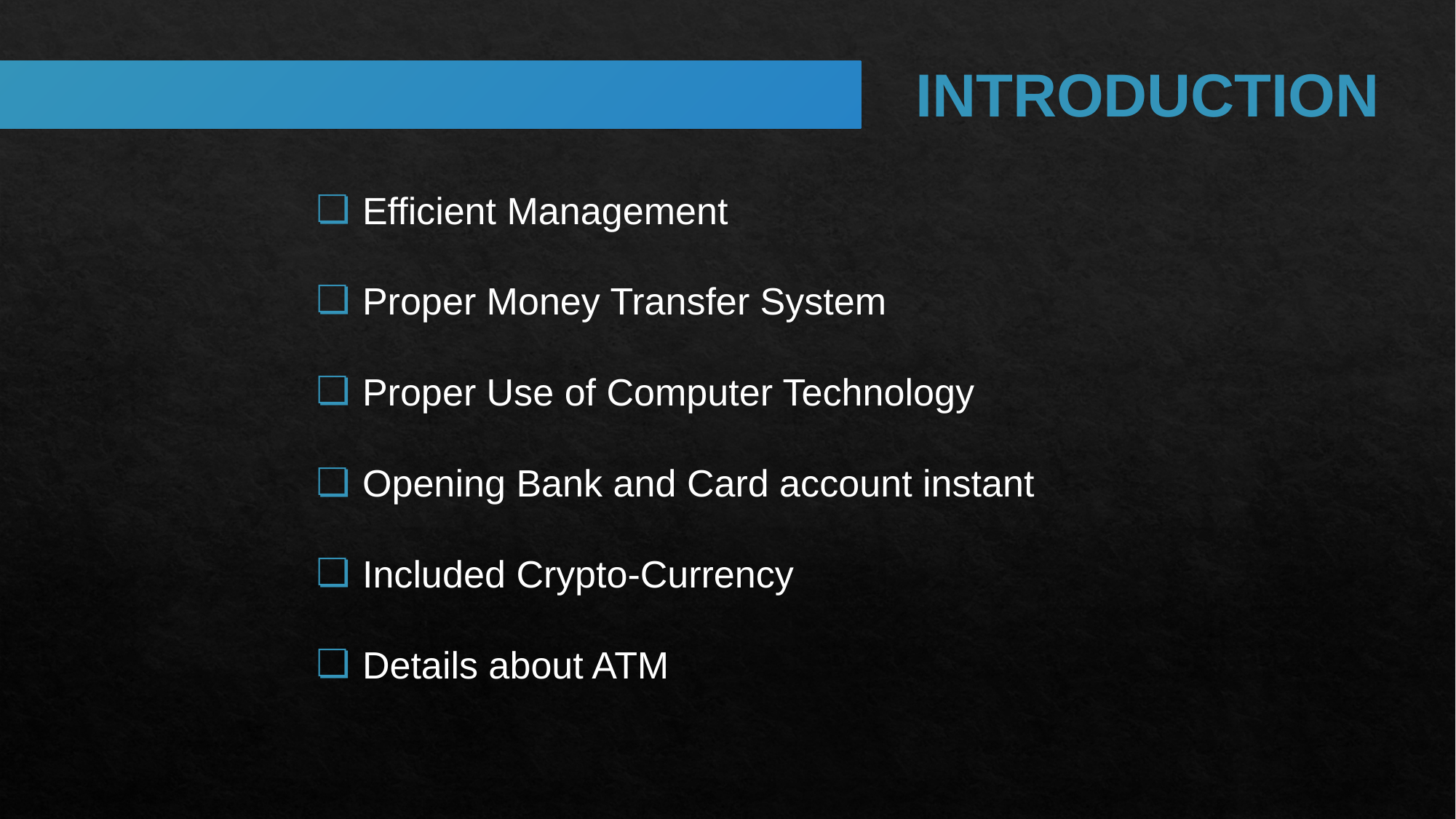

INTRODUCTION

Efficient Management

Proper Money Transfer System

Proper Use of Computer Technology

Opening Bank and Card account instant

Included Crypto-Currency

Details about ATM